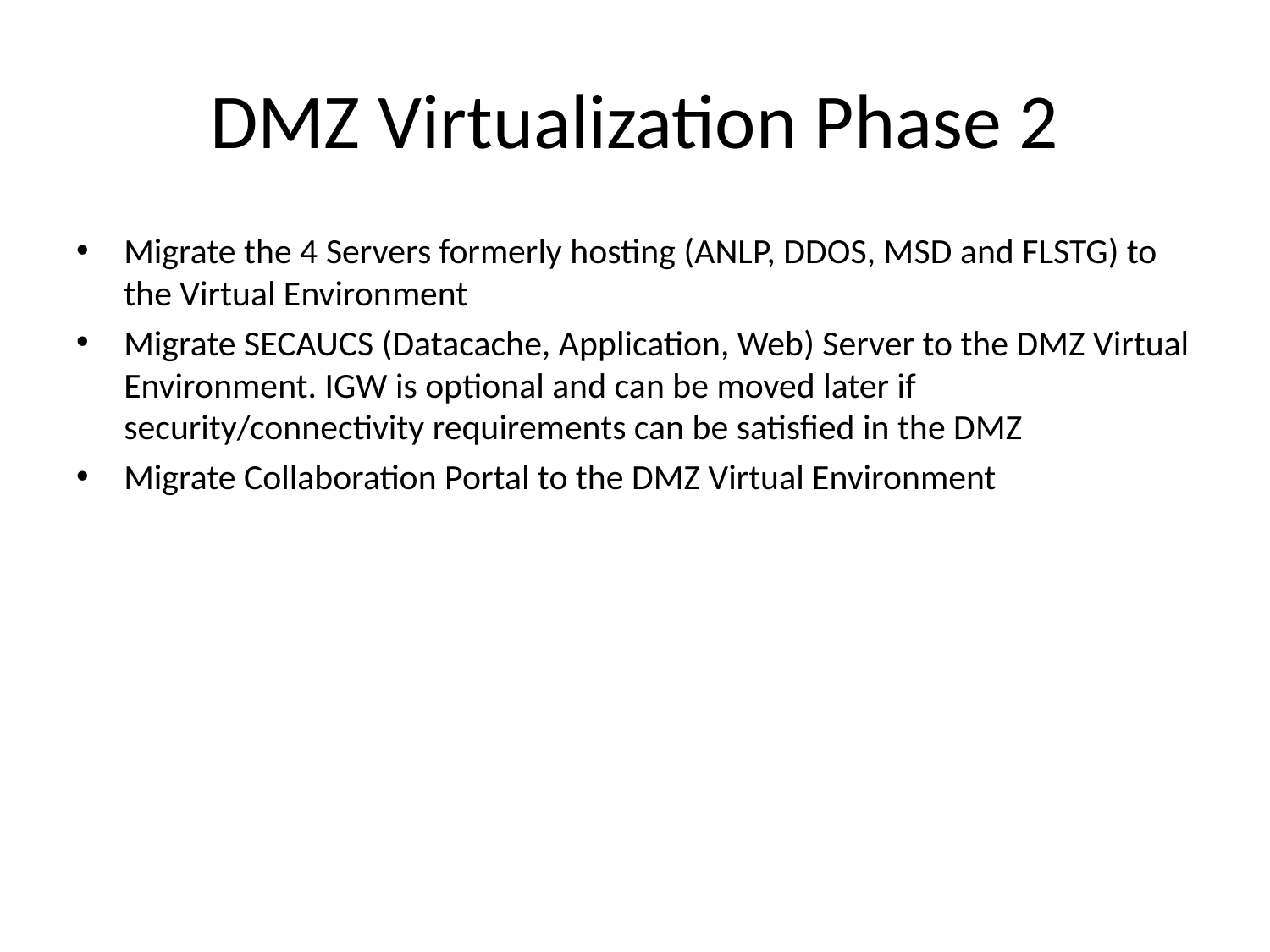

# DMZ Virtualization Phase 2
Migrate the 4 Servers formerly hosting (ANLP, DDOS, MSD and FLSTG) to the Virtual Environment
Migrate SECAUCS (Datacache, Application, Web) Server to the DMZ Virtual Environment. IGW is optional and can be moved later if security/connectivity requirements can be satisfied in the DMZ
Migrate Collaboration Portal to the DMZ Virtual Environment